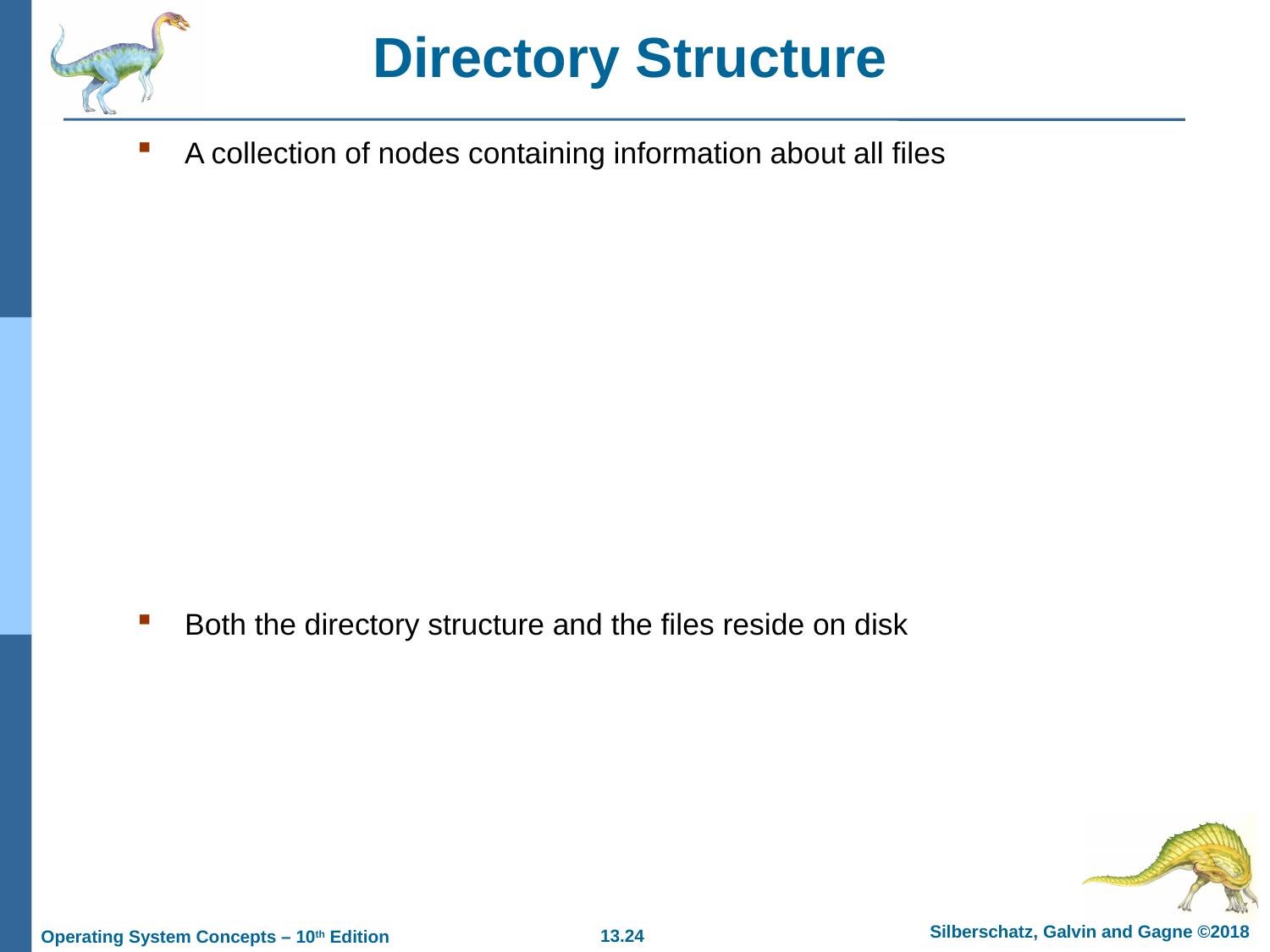

# Directory Structure
A collection of nodes containing information about all files

Both the directory structure and the files reside on disk